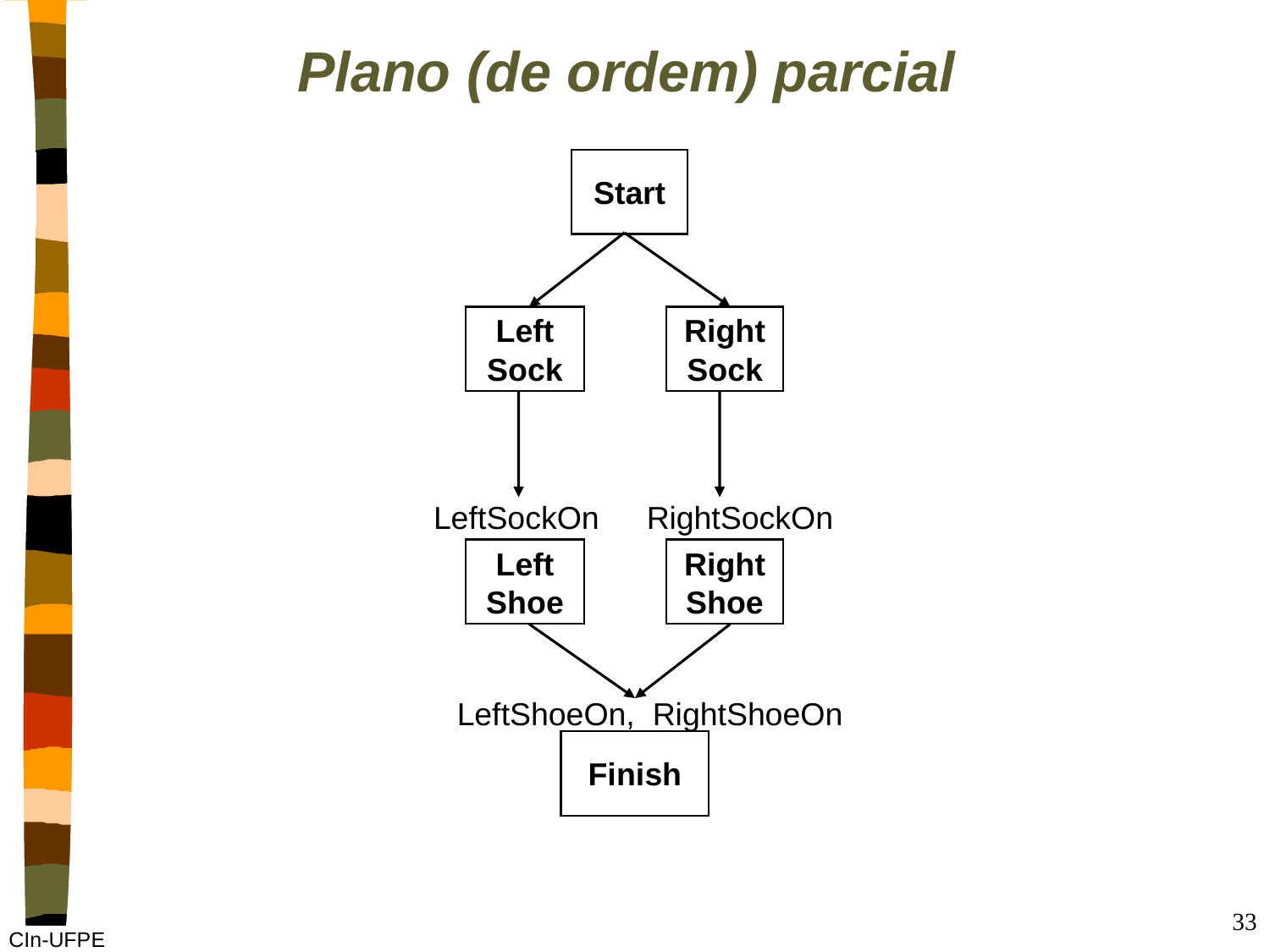

# Plano (de ordem) parcial
Start
Finish

Left
Sock
Right
Sock

LeftSockOn
RightSockOn
Left
Shoe
Right
Shoe

LeftShoeOn,  RightShoeOn
33